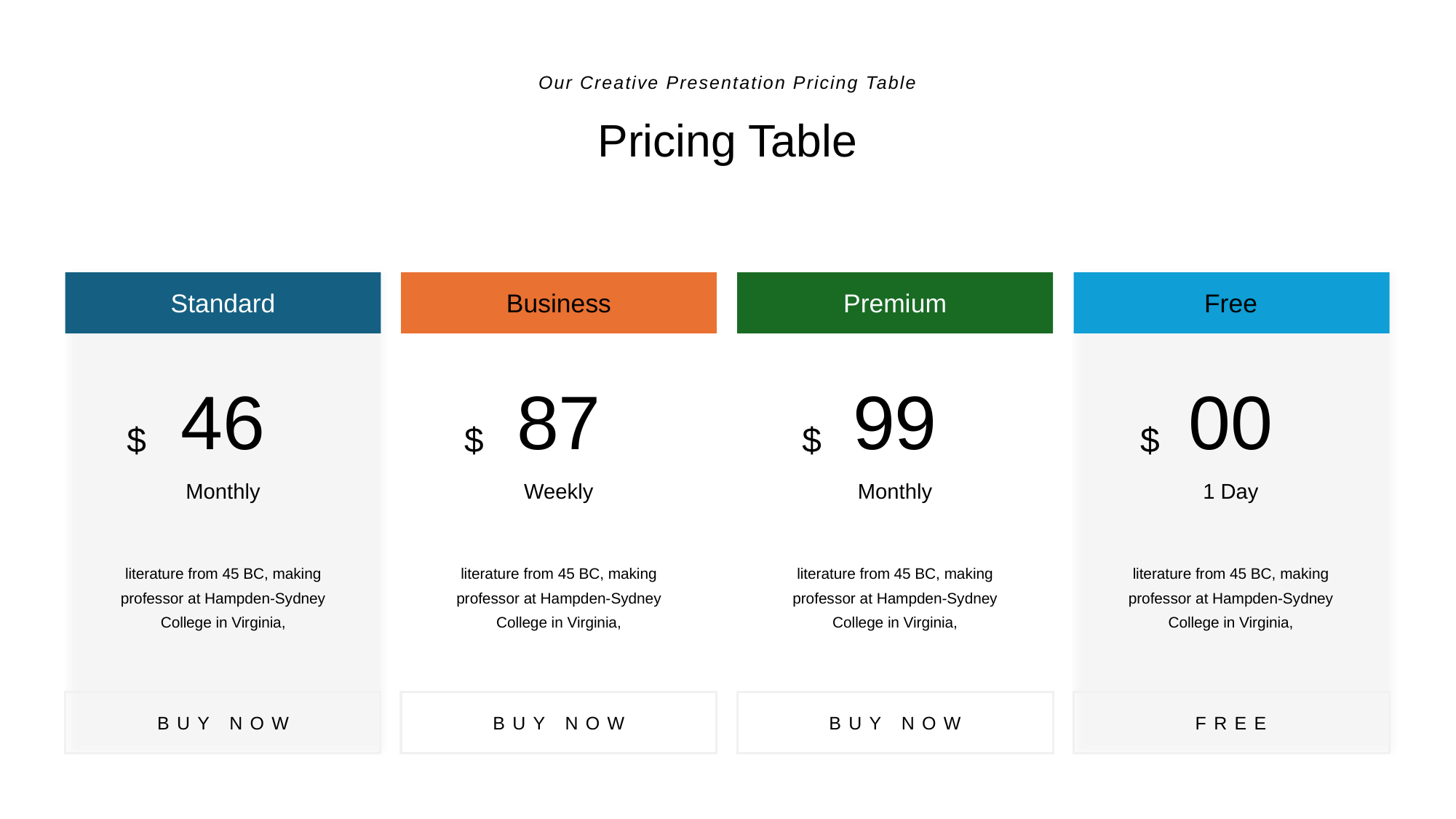

Our Creative Presentation Pricing Table
Pricing Table

Standard
Business
Premium
Free
46
87
99
00
$
$
$
$
Monthly
Weekly
Monthly
1 Day
literature from 45 BC, making professor at Hampden-Sydney College in Virginia,
literature from 45 BC, making professor at Hampden-Sydney College in Virginia,
literature from 45 BC, making professor at Hampden-Sydney College in Virginia,
literature from 45 BC, making professor at Hampden-Sydney College in Virginia,

BUY NOW
BUY NOW
BUY NOW
FREE